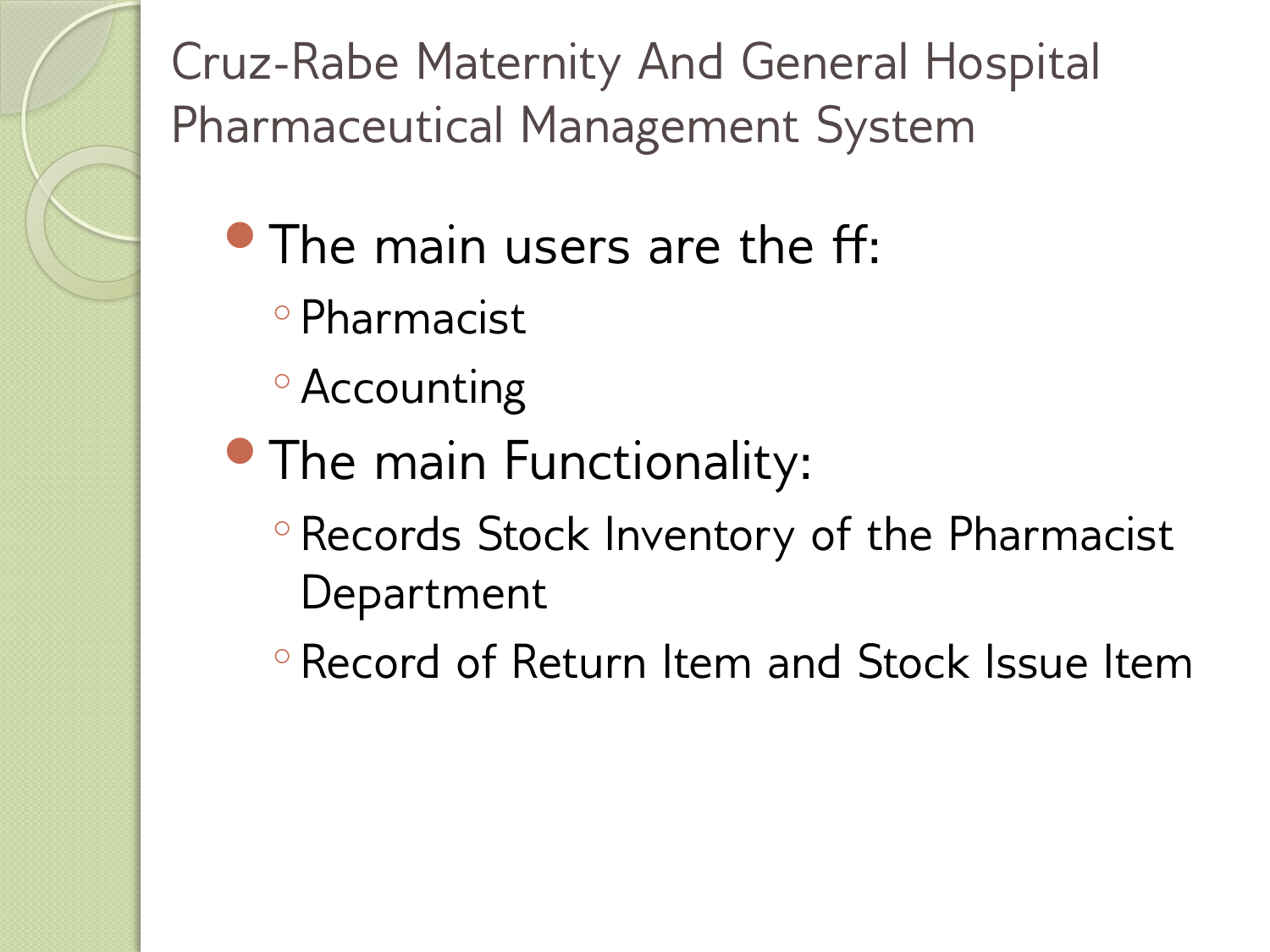

# Cruz-Rabe Maternity And General Hospital Pharmaceutical Management System
The main users are the ff:
Pharmacist
Accounting
The main Functionality:
Records Stock Inventory of the Pharmacist Department
Record of Return Item and Stock Issue Item